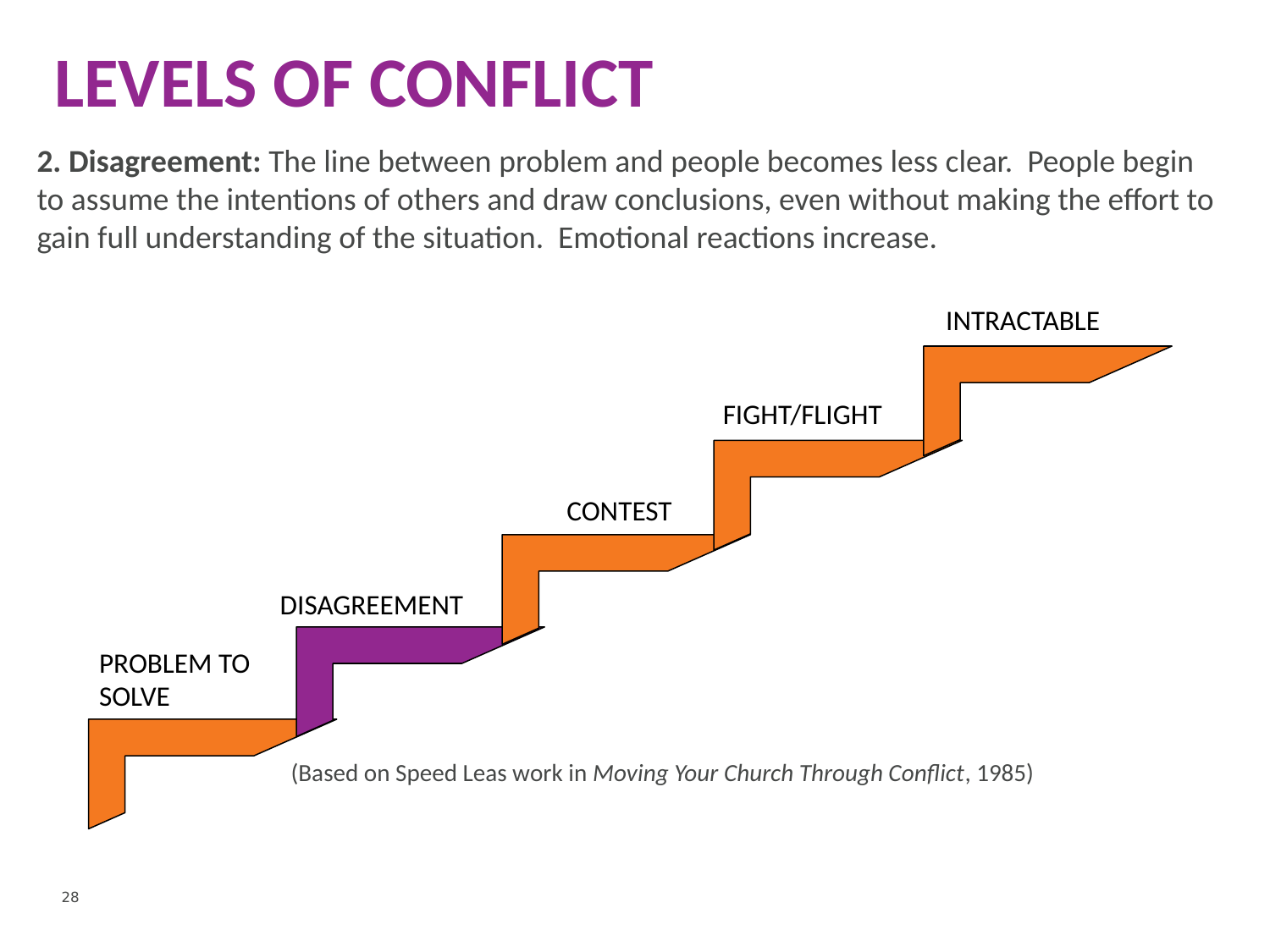

# LEVELS OF CONFLICT
2. Disagreement: The line between problem and people becomes less clear.  People begin to assume the intentions of others and draw conclusions, even without making the effort to gain full understanding of the situation.  Emotional reactions increase.																																																																																																																									(Based on Speed Leas work in Moving Your Church Through Conflict, 1985)

INTRACTABLE

  FIGHT/FLIGHT

CONTEST

DISAGREEMENT

PROBLEM TO SOLVE

28